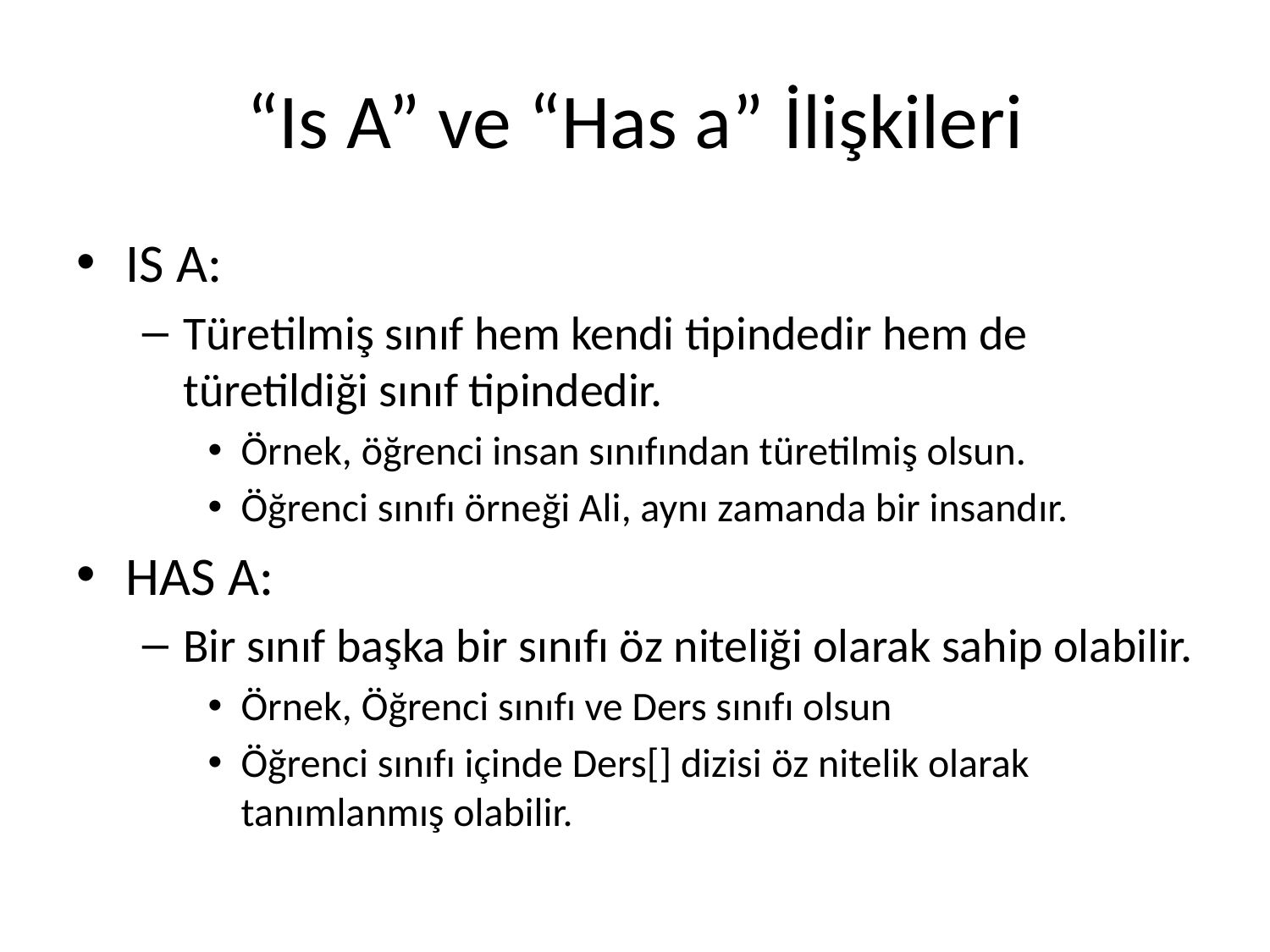

# “Is A” ve “Has a” İlişkileri
IS A:
Türetilmiş sınıf hem kendi tipindedir hem de türetildiği sınıf tipindedir.
Örnek, öğrenci insan sınıfından türetilmiş olsun.
Öğrenci sınıfı örneği Ali, aynı zamanda bir insandır.
HAS A:
Bir sınıf başka bir sınıfı öz niteliği olarak sahip olabilir.
Örnek, Öğrenci sınıfı ve Ders sınıfı olsun
Öğrenci sınıfı içinde Ders[] dizisi öz nitelik olarak tanımlanmış olabilir.